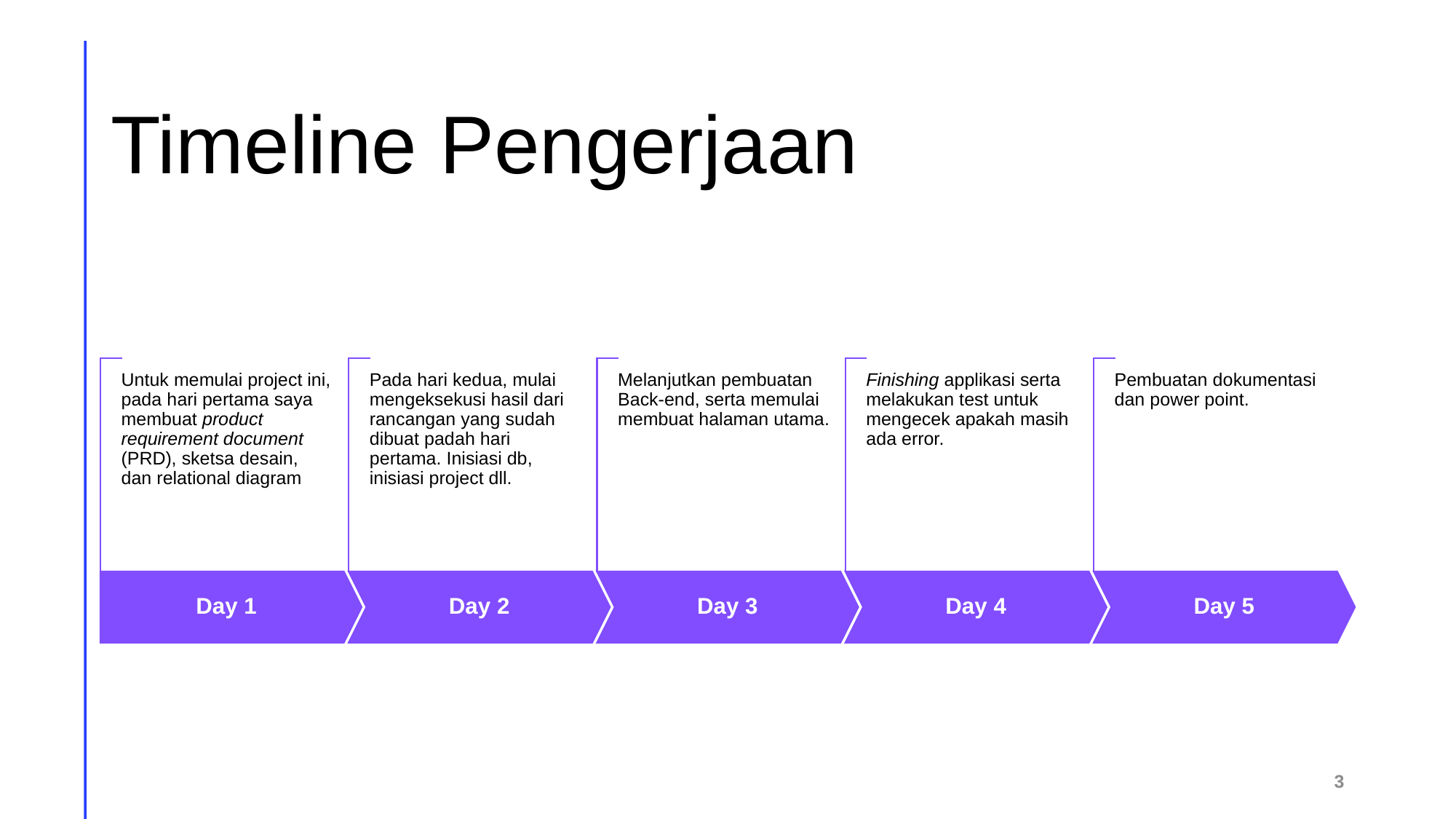

# Timeline Pengerjaan
Day 1
Untuk memulai project ini, pada hari pertama saya membuat product requirement document (PRD), sketsa desain, dan relational diagram
Day 2
Pada hari kedua, mulai mengeksekusi hasil dari rancangan yang sudah dibuat padah hari pertama. Inisiasi db, inisiasi project dll.
Day 3
Melanjutkan pembuatan Back-end, serta memulai membuat halaman utama.
Day 4
Finishing applikasi serta melakukan test untuk mengecek apakah masih ada error.
Day 5
Pembuatan dokumentasi dan power point.
3